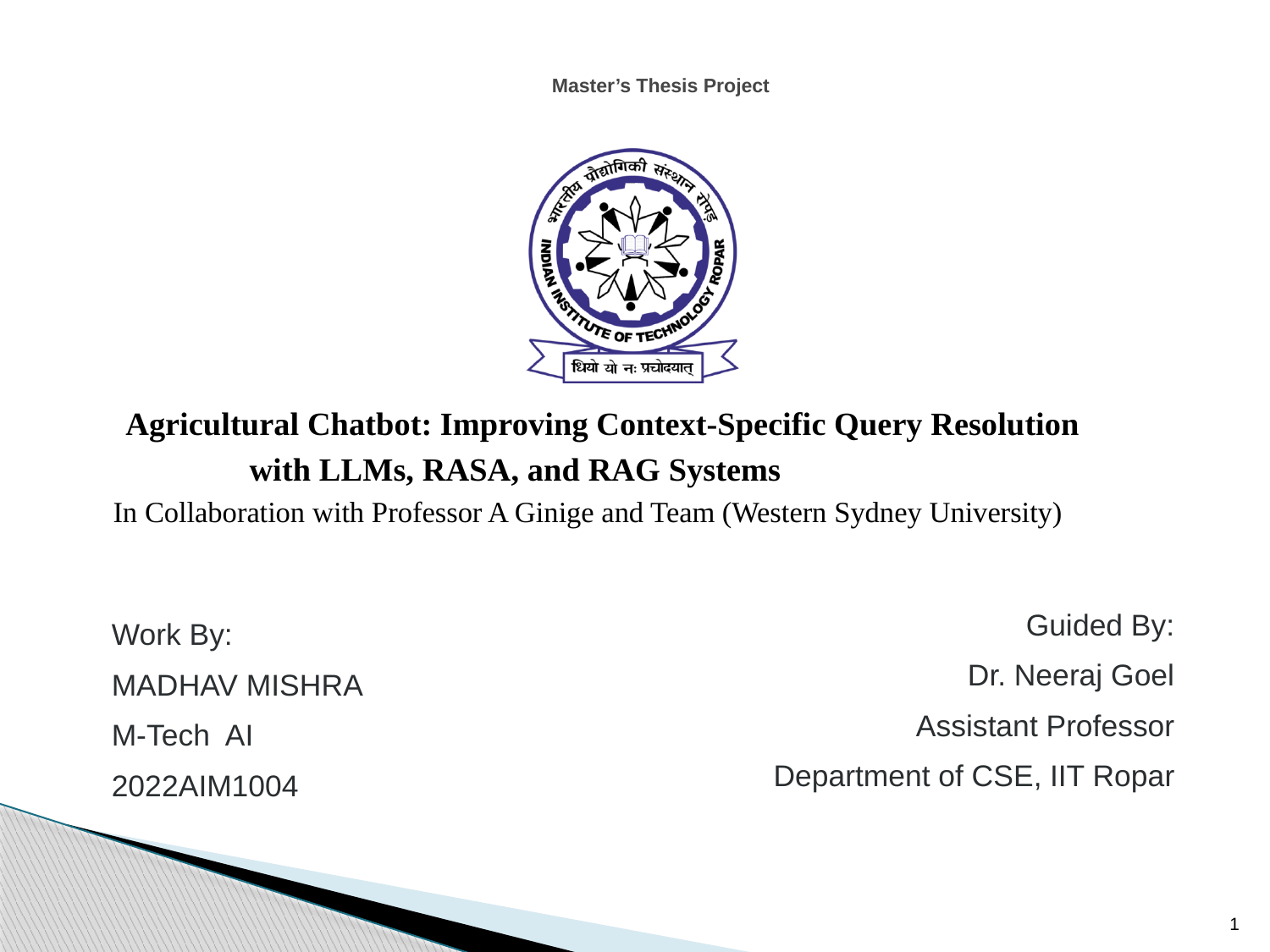

# Master’s Thesis Project

      Agricultural Chatbot: Improving Context-Specific Query Resolution
                     with LLMs, RASA, and RAG Systems
     In Collaboration with Professor A Ginige and Team (Western Sydney University)

Guided By:
Dr. Neeraj Goel
Assistant Professor
Department of CSE, IIT Ropar

Work By:
MADHAV MISHRA
M-Tech  AI
2022AIM1004
1